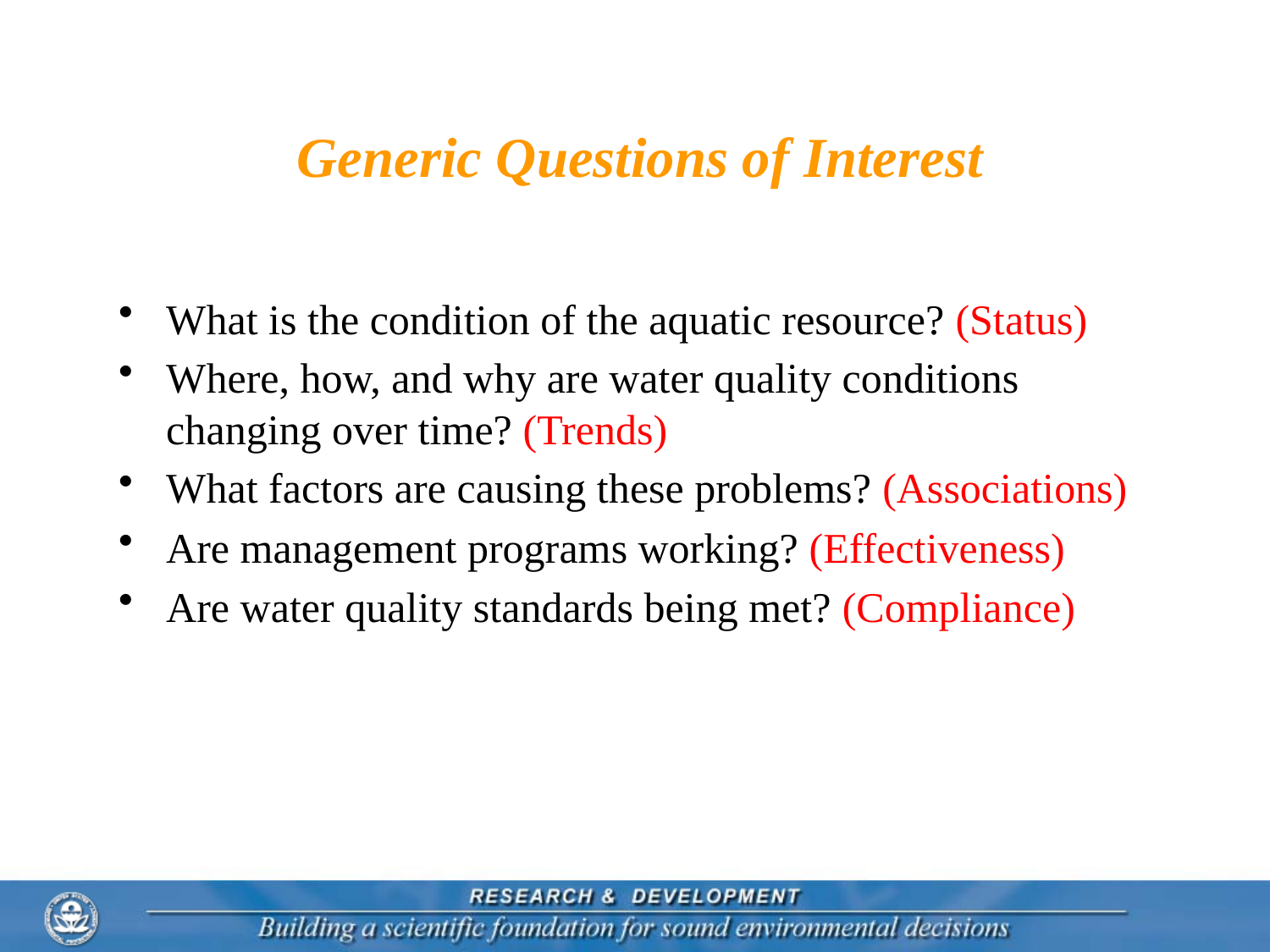

# Generic Questions of Interest
What is the condition of the aquatic resource? (Status)
Where, how, and why are water quality conditions changing over time? (Trends)
What factors are causing these problems? (Associations)
Are management programs working? (Effectiveness)
Are water quality standards being met? (Compliance)